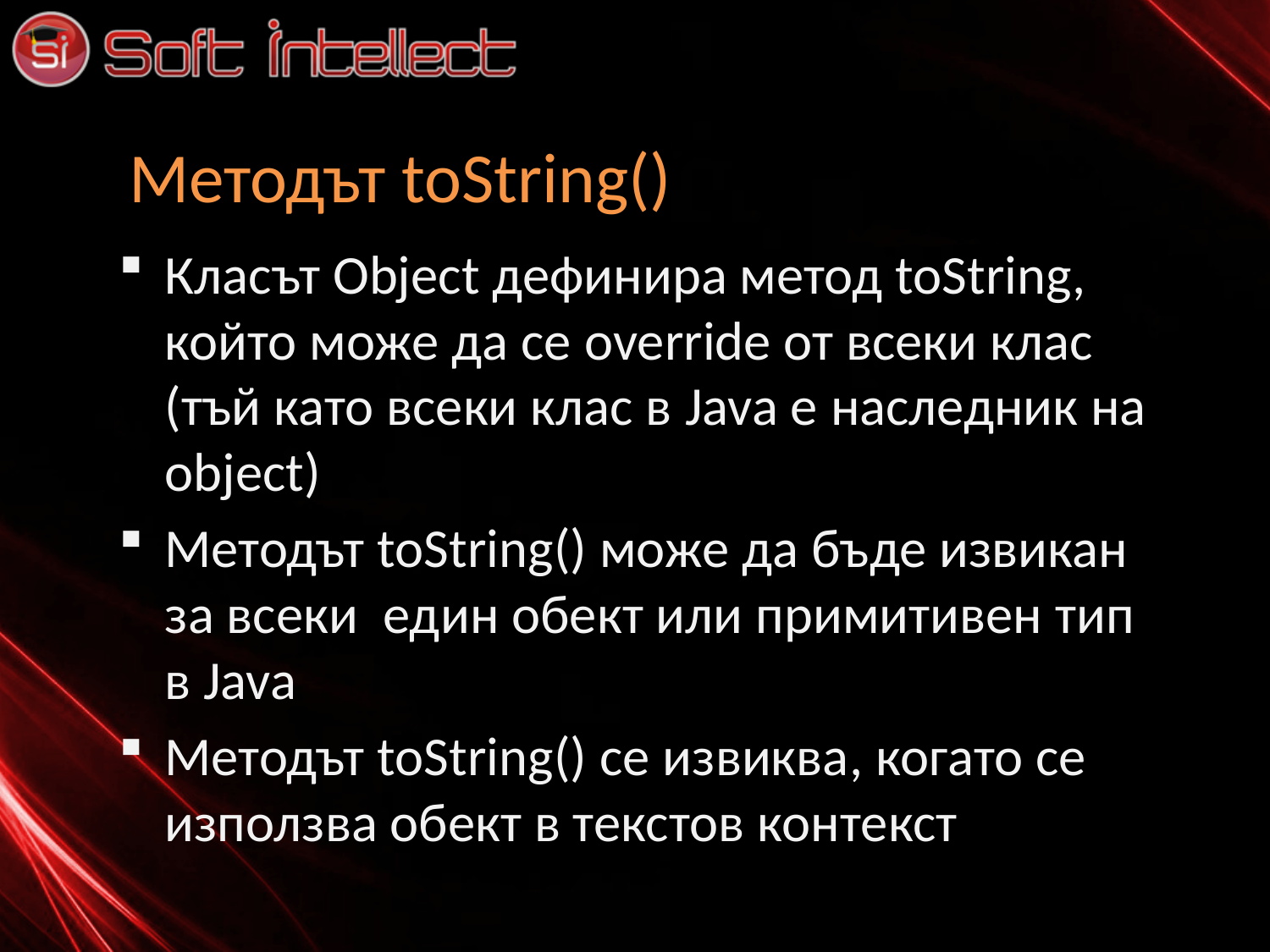

# Методът toString()
Класът Object дефинира метод toString, който може да се override от всеки клас (тъй като всеки клас в Java e наследник на object)
Методът toString() може да бъде извикан за всеки  един обект или примитивен тип в Java
Методът toString() се извиква, когато се използва обект в текстов контекст